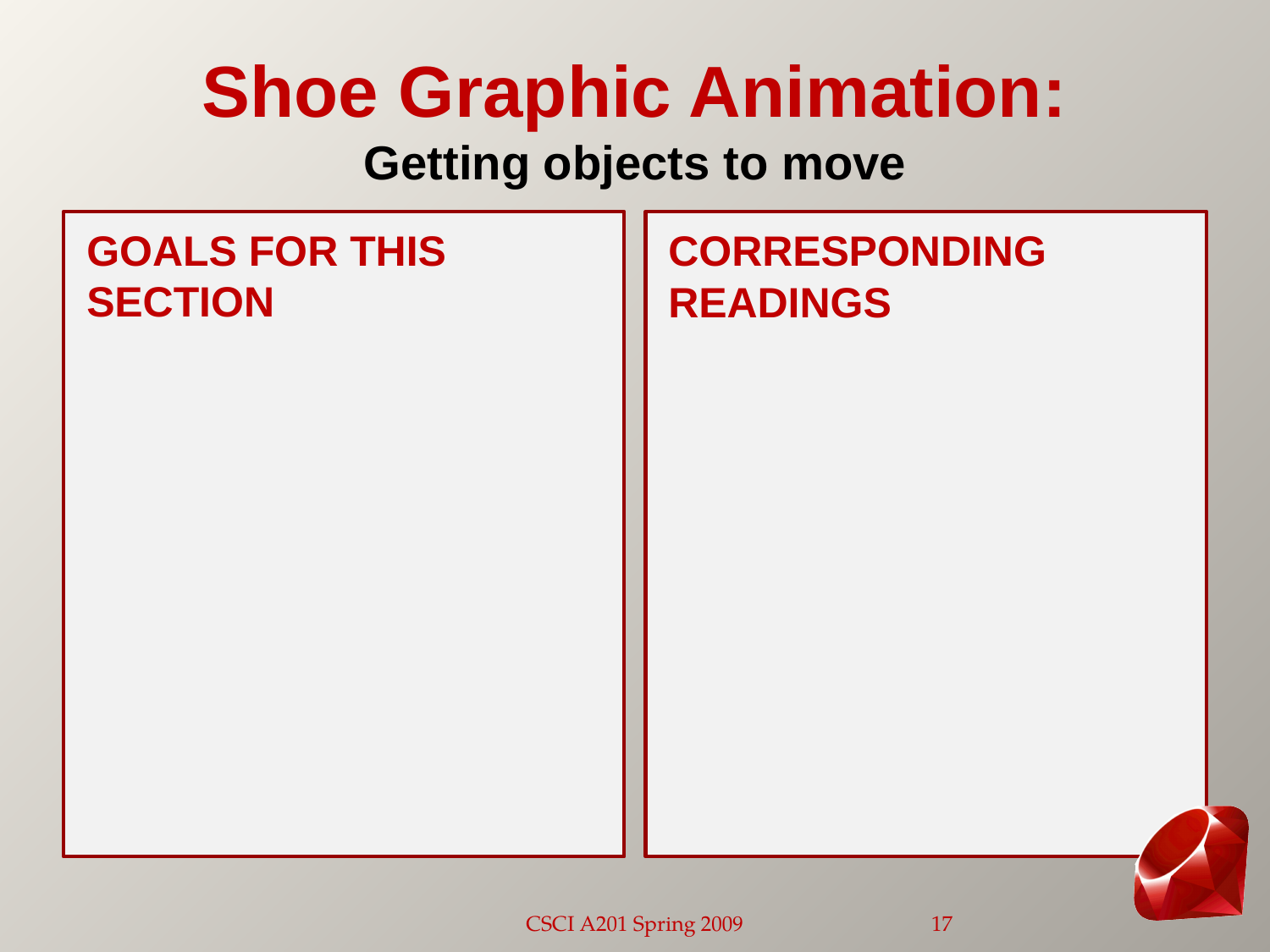

# Shoe Graphic Animation: Getting objects to move
Goals for this Section
Corresponding Readings

CSCI A201 Spring 2009
17